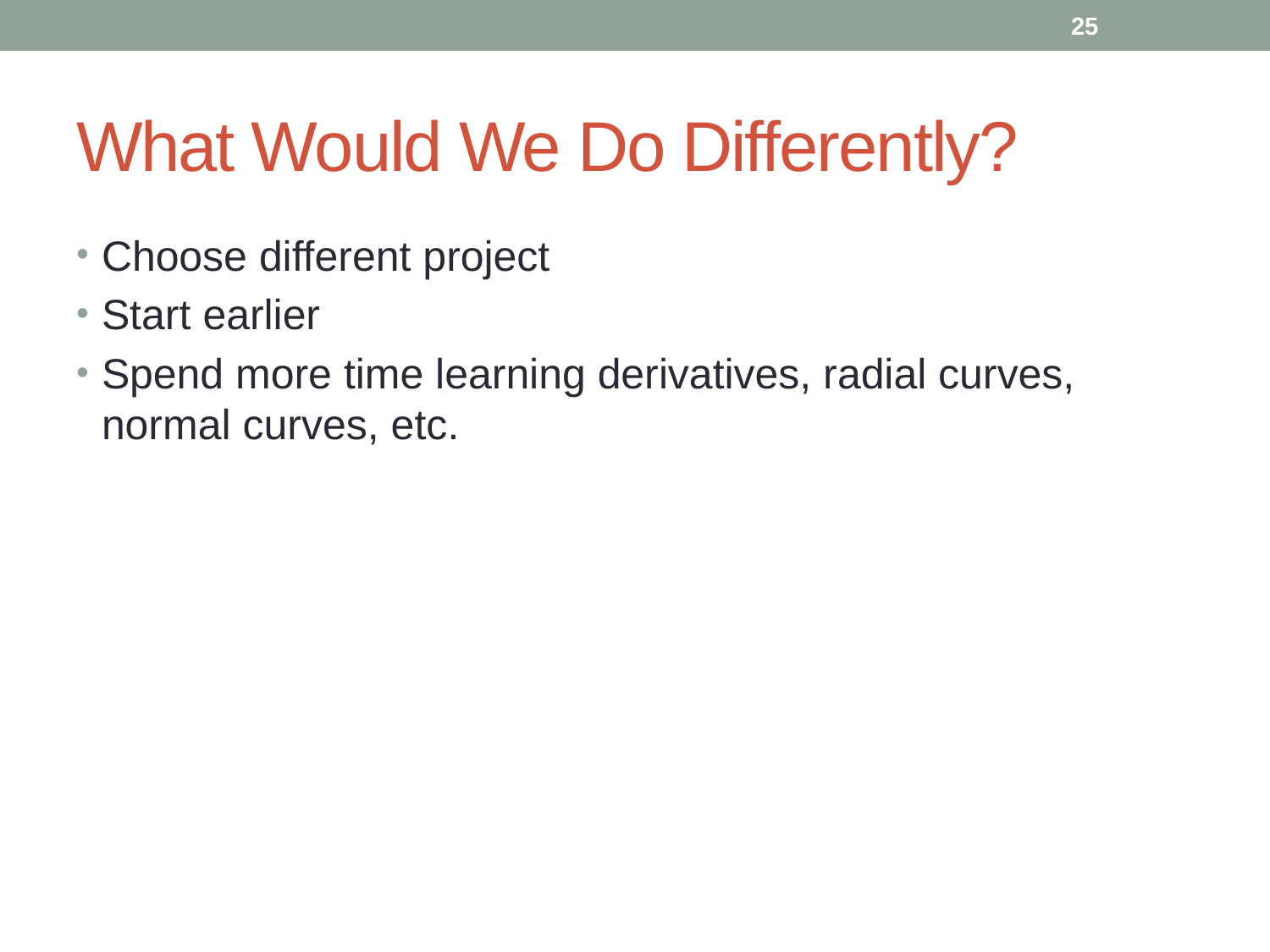

25
# What Would We Do Differently?
Choose different project
Start earlier
Spend more time learning derivatives, radial curves, normal curves, etc.